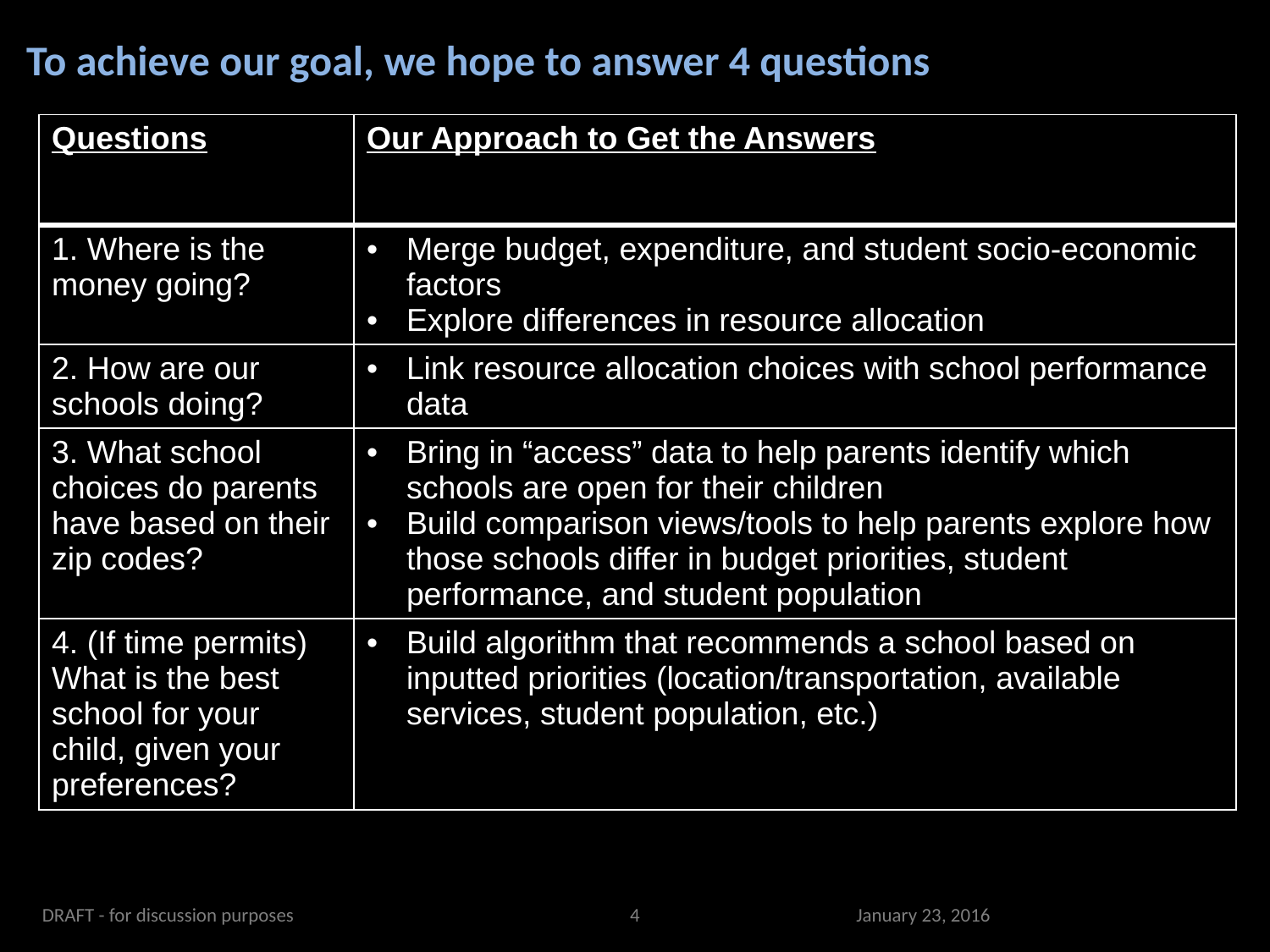

# To achieve our goal, we hope to answer 4 questions
| Questions | Our Approach to Get the Answers |
| --- | --- |
| 1. Where is the money going? | Merge budget, expenditure, and student socio-economic factors Explore differences in resource allocation |
| 2. How are our schools doing? | Link resource allocation choices with school performance data |
| 3. What school choices do parents have based on their zip codes? | Bring in “access” data to help parents identify which schools are open for their children Build comparison views/tools to help parents explore how those schools differ in budget priorities, student performance, and student population |
| 4. (If time permits) What is the best school for your child, given your preferences? | Build algorithm that recommends a school based on inputted priorities (location/transportation, available services, student population, etc.) |

DRAFT - for discussion purposes
4
January 23, 2016